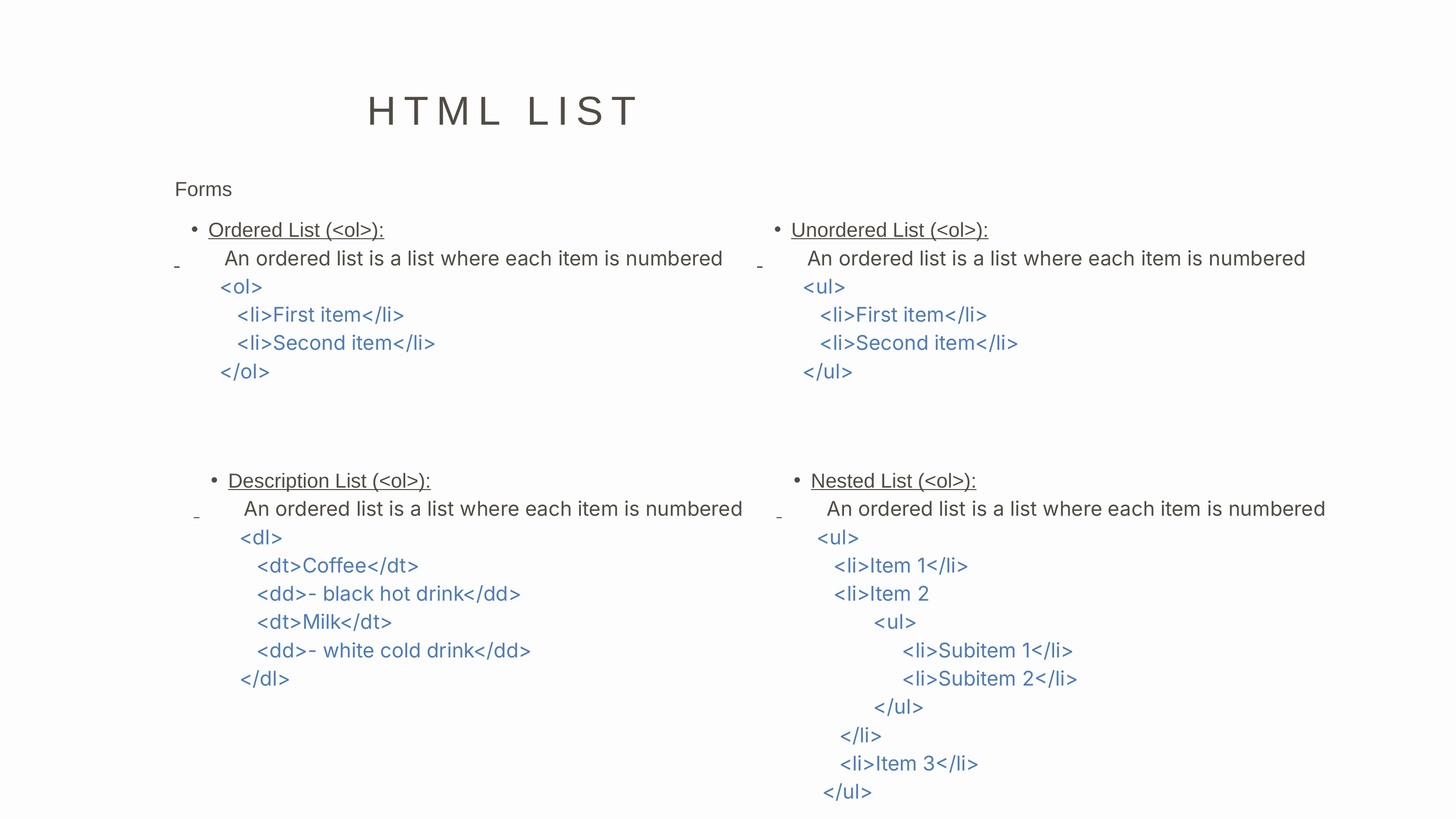

HTML LIST
Forms
Ordered List (<ol>):
         An ordered list is a list where each item is numbered
        <ol>
           <li>First item</li>
           <li>Second item</li>
        </ol>
Unordered List (<ol>):
         An ordered list is a list where each item is numbered
        <ul>
           <li>First item</li>
           <li>Second item</li>
        </ul>
Description List (<ol>):
         An ordered list is a list where each item is numbered
        <dl>
           <dt>Coffee</dt>
           <dd>- black hot drink</dd>
           <dt>Milk</dt>
           <dd>- white cold drink</dd>
        </dl>
Nested List (<ol>):
         An ordered list is a list where each item is numbered
       <ul>
          <li>Item 1</li>
          <li>Item 2
                 <ul>
                      <li>Subitem 1</li>
                      <li>Subitem 2</li>
                 </ul>
           </li>
           <li>Item 3</li>
        </ul>